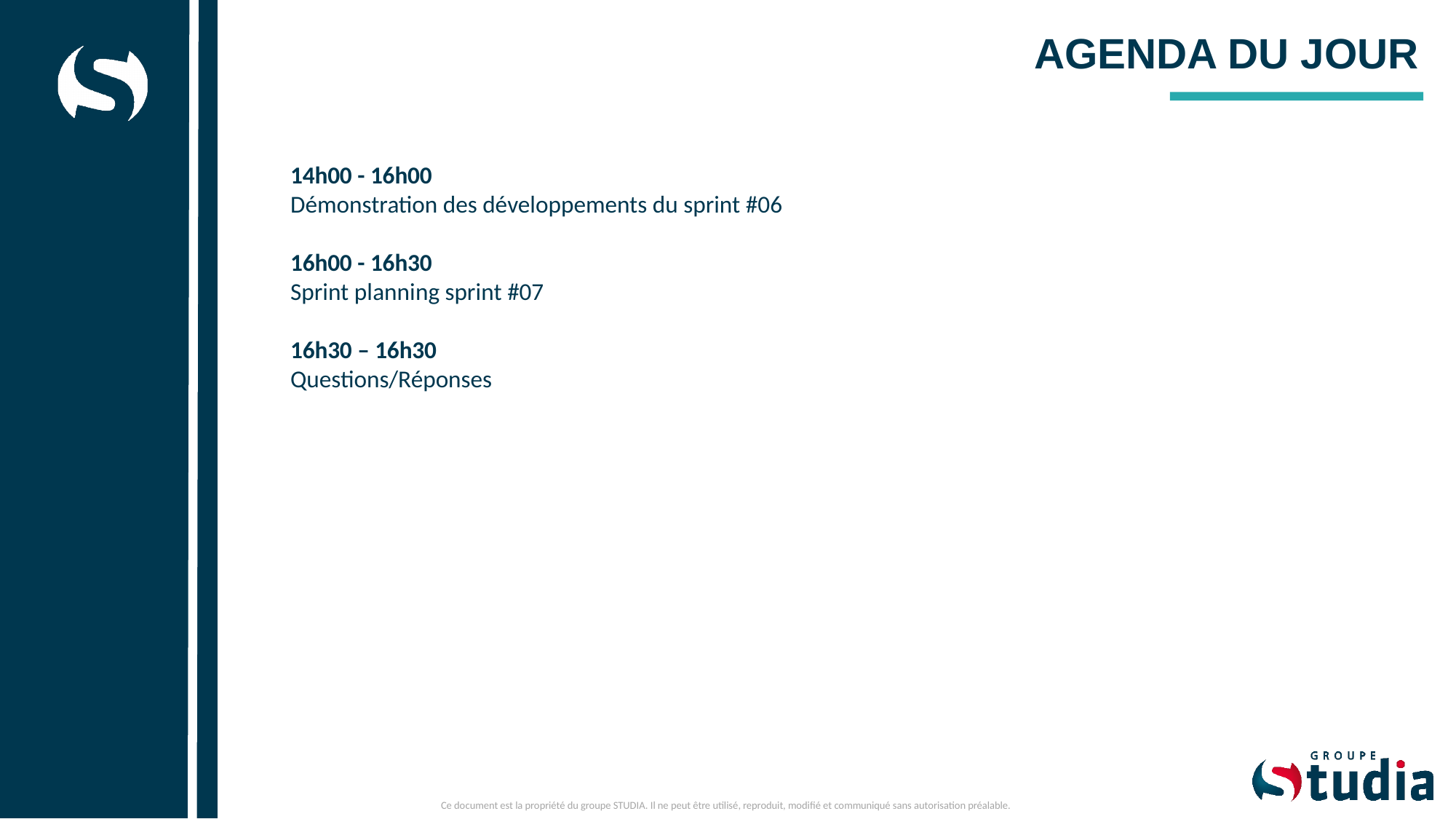

# AGENDA DU JOUR

14h00 - 16h00
Démonstration des développements du sprint #06

16h00 - 16h30
Sprint planning sprint #07

16h30 – 16h30
Questions/Réponses